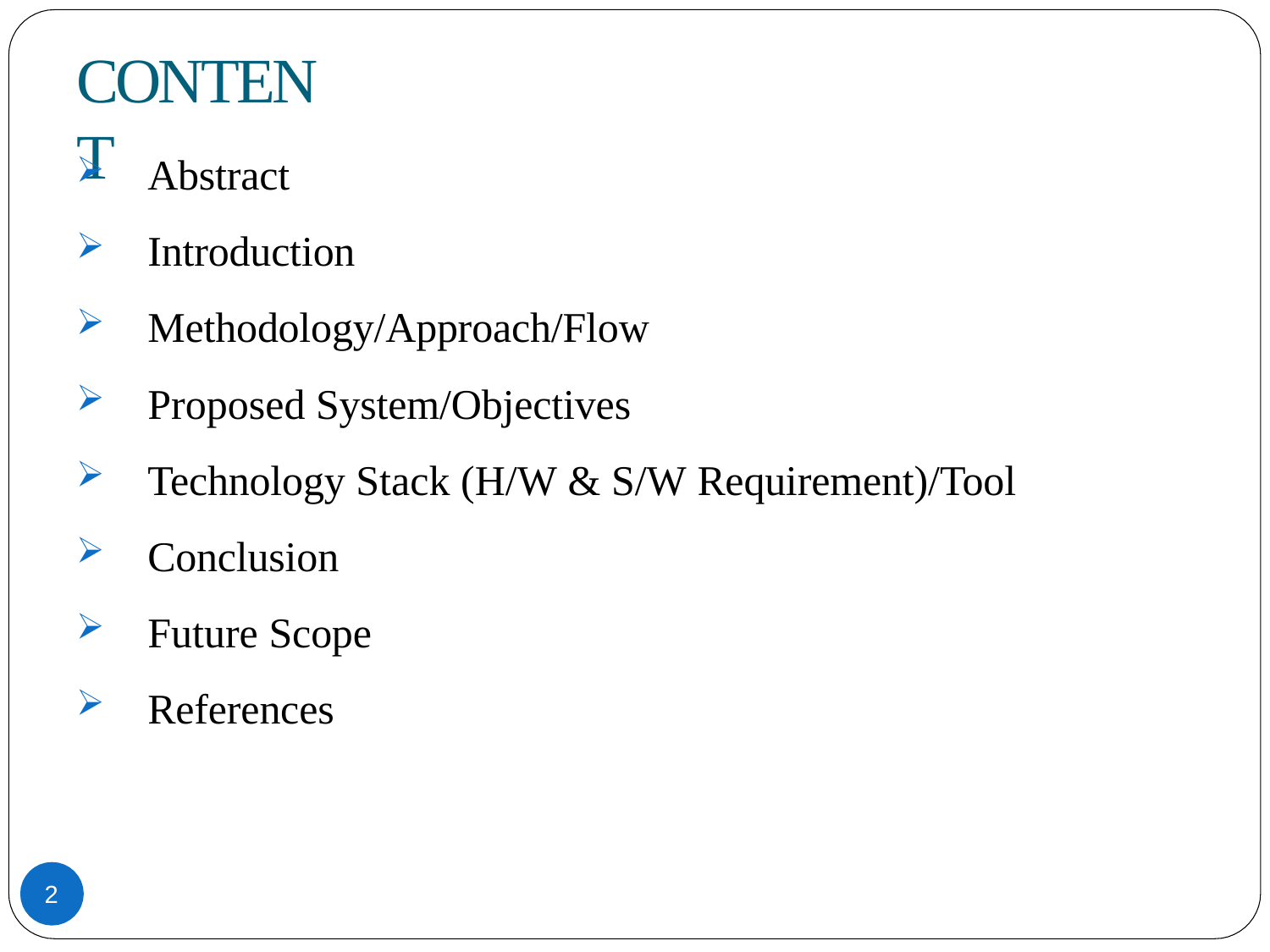

# CONTENT
Abstract
Introduction
Methodology/Approach/Flow
Proposed System/Objectives
Technology Stack (H/W & S/W Requirement)/Tool
Conclusion
Future Scope
References

2